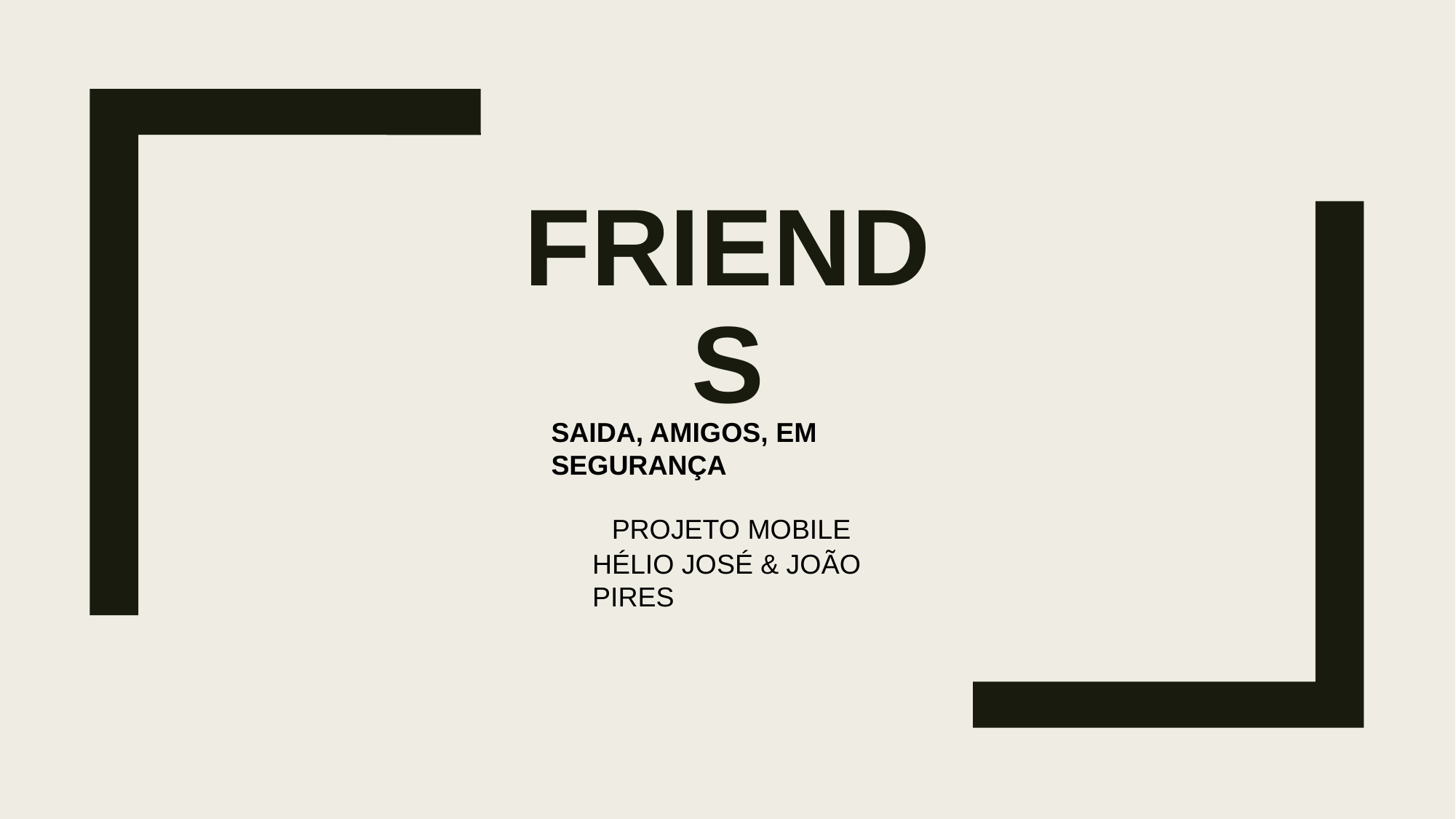

# FRIENDS
SAIDA, AMIGOS, EM SEGURANÇA
 PROJETO MOBILE
HÉLIO JOSÉ & JOÃO PIRES